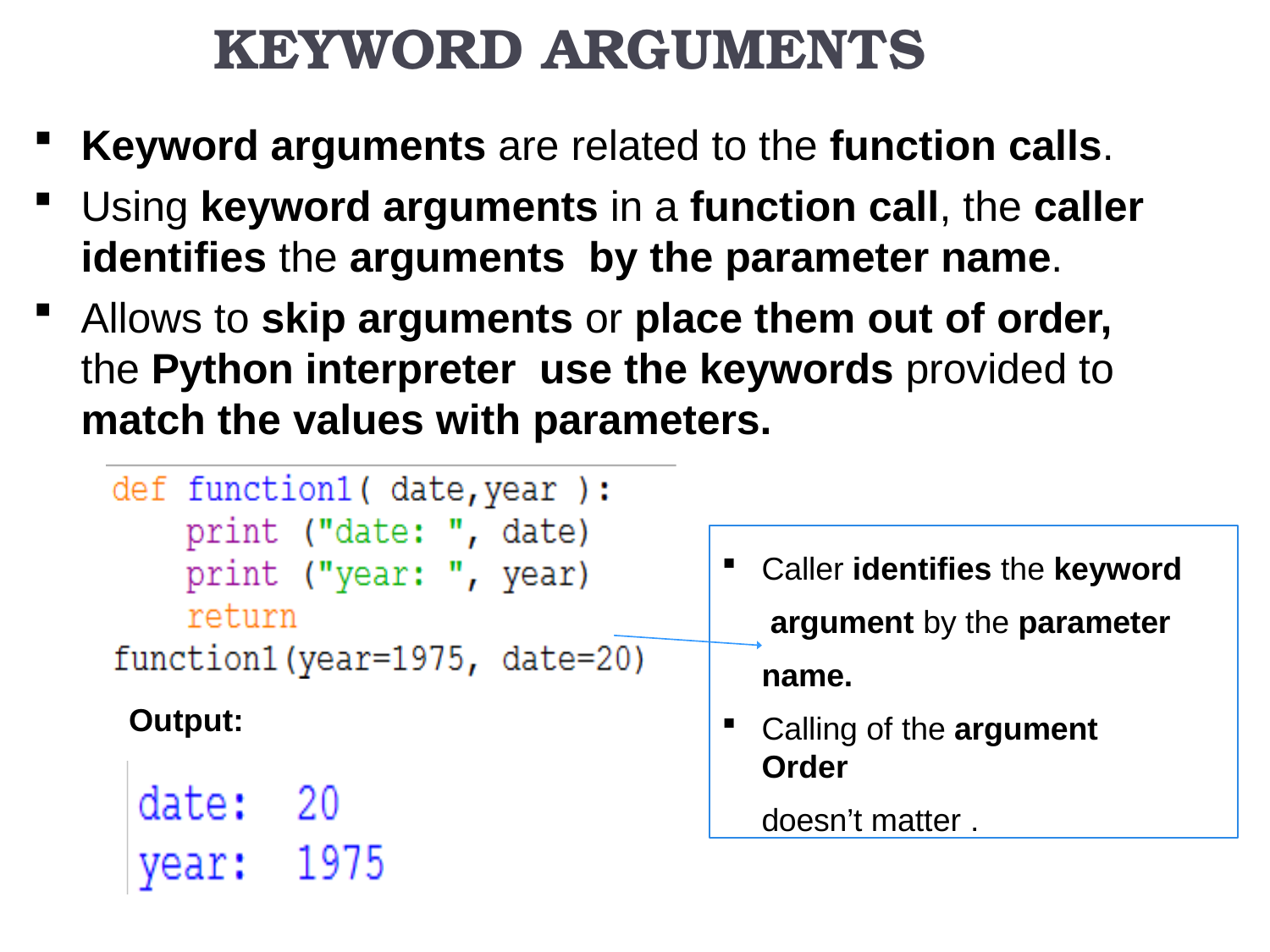

# KEYWORD ARGUMENTS
Keyword arguments are related to the function calls.
Using keyword arguments in a function call, the caller identifies the arguments  by the parameter name.
Allows to skip arguments or place them out of order, the Python interpreter  use the keywords provided to match the values with parameters.

Caller identifies the keyword  argument by the parameter name.
Calling of the argument Order
doesn’t matter .

Output: